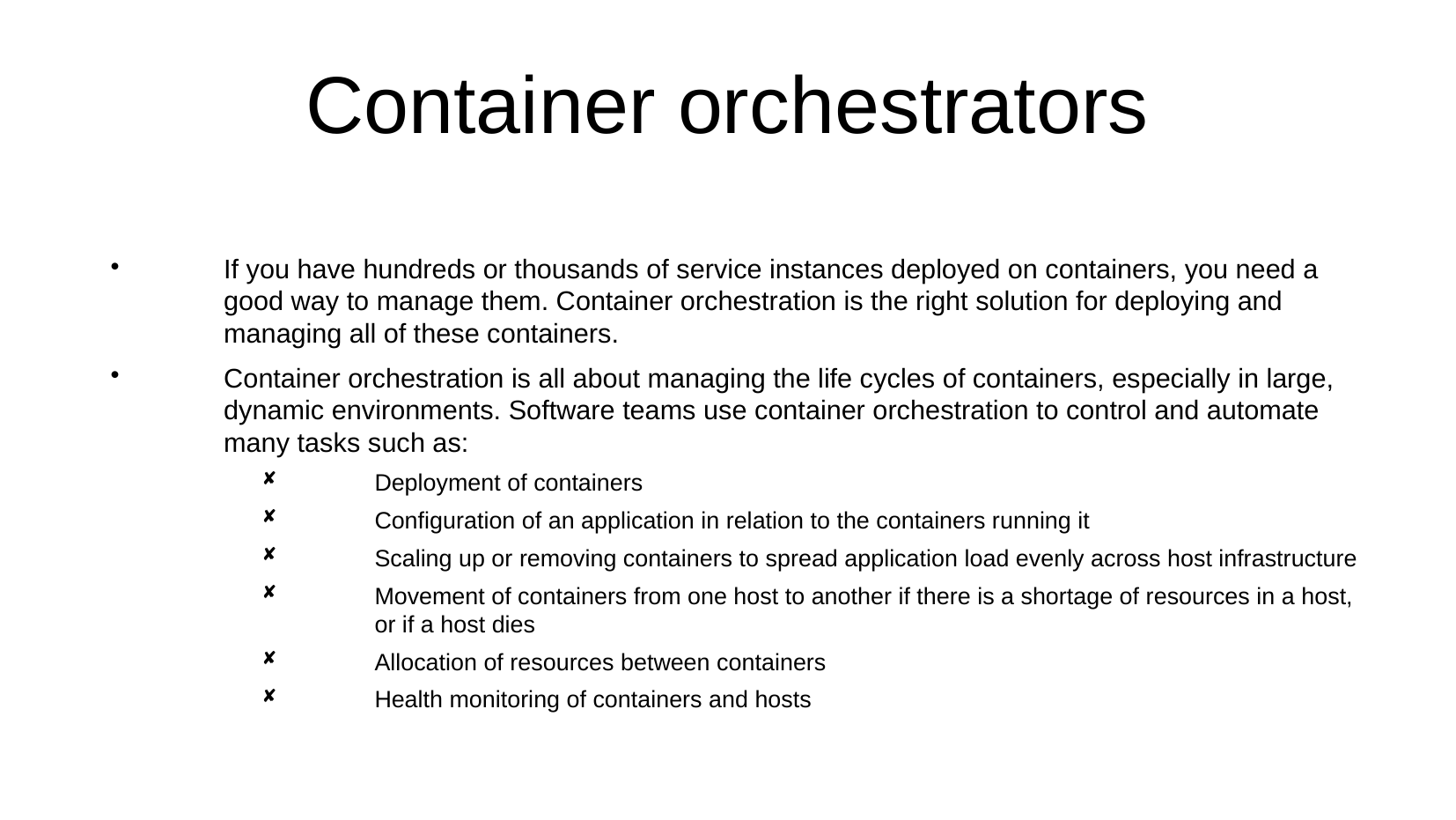

Container orchestrators
If you have hundreds or thousands of service instances deployed on containers, you need a good way to manage them. Container orchestration is the right solution for deploying and managing all of these containers.
Container orchestration is all about managing the life cycles of containers, especially in large, dynamic environments. Software teams use container orchestration to control and automate many tasks such as:
Deployment of containers
Configuration of an application in relation to the containers running it
Scaling up or removing containers to spread application load evenly across host infrastructure
Movement of containers from one host to another if there is a shortage of resources in a host, or if a host dies
Allocation of resources between containers
Health monitoring of containers and hosts